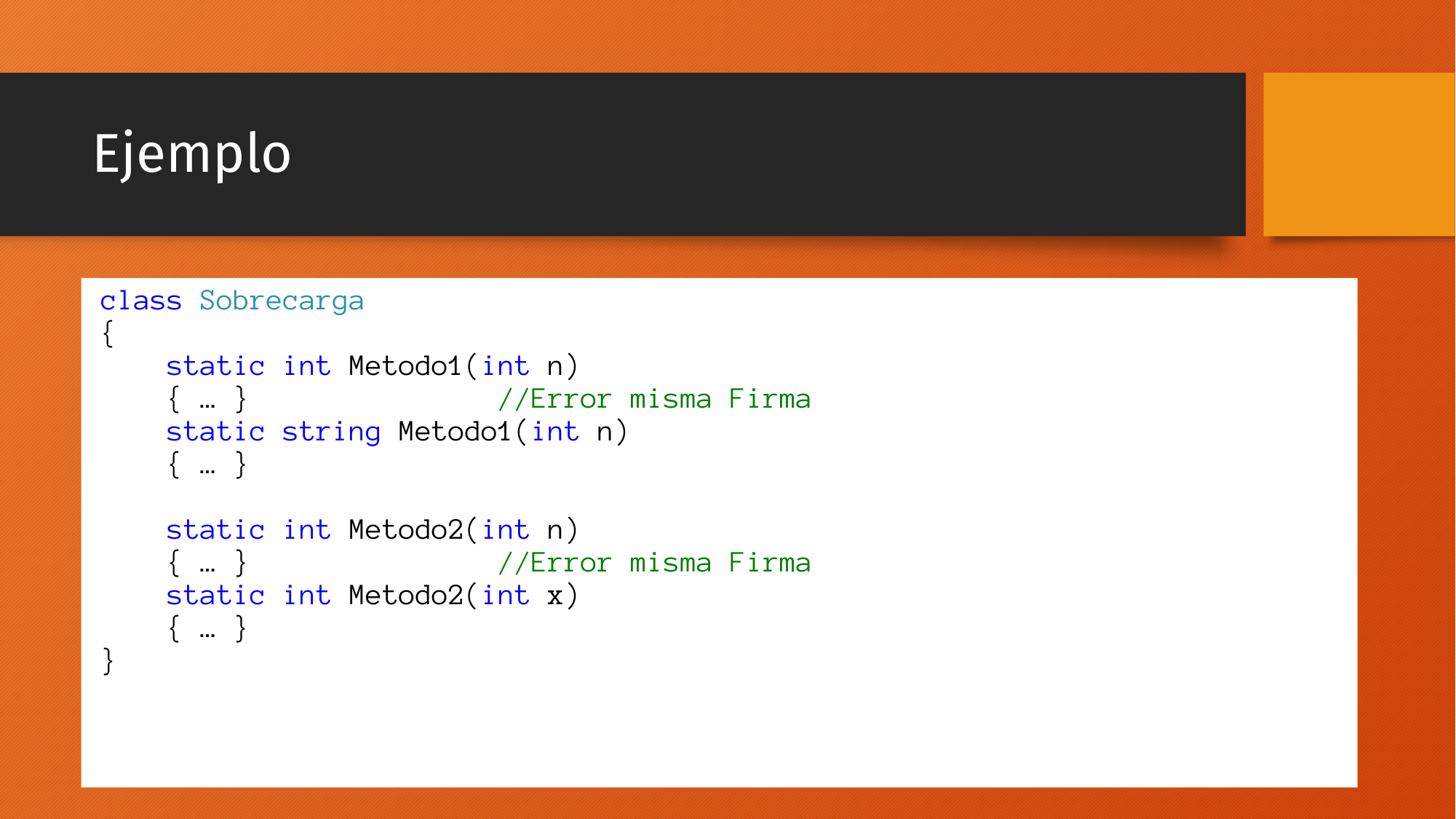

# Ejemplo
class Sobrecarga
{
    static int Metodo1(int n)
    { … }               //Error misma Firma
    static string Metodo1(int n)
    { … }

    static int Metodo2(int n)
    { … }               //Error misma Firma
    static int Metodo2(int x)
    { … }
}